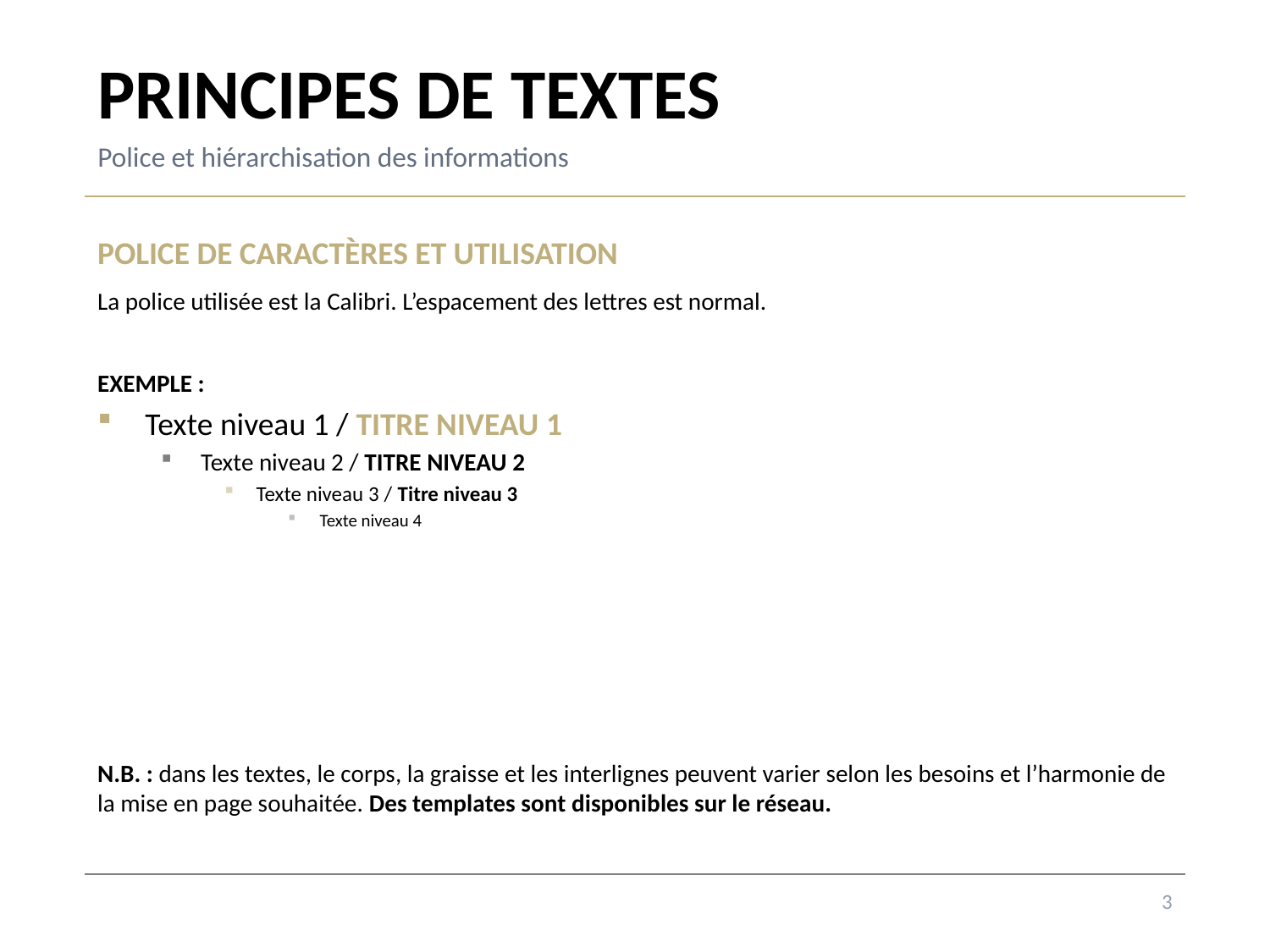

# PRINCIPES DE TEXTES
Police et hiérarchisation des informations
POLICE DE CARACTÈRES ET UTILISATION
La police utilisée est la Calibri. L’espacement des lettres est normal.

EXEMPLE :
Texte niveau 1 / TITRE NIVEAU 1
Texte niveau 2 / TITRE NIVEAU 2
Texte niveau 3 / Titre niveau 3
Texte niveau 4

N.B. : dans les textes, le corps, la graisse et les interlignes peuvent varier selon les besoins et l’harmonie de la mise en page souhaitée. Des templates sont disponibles sur le réseau.
3